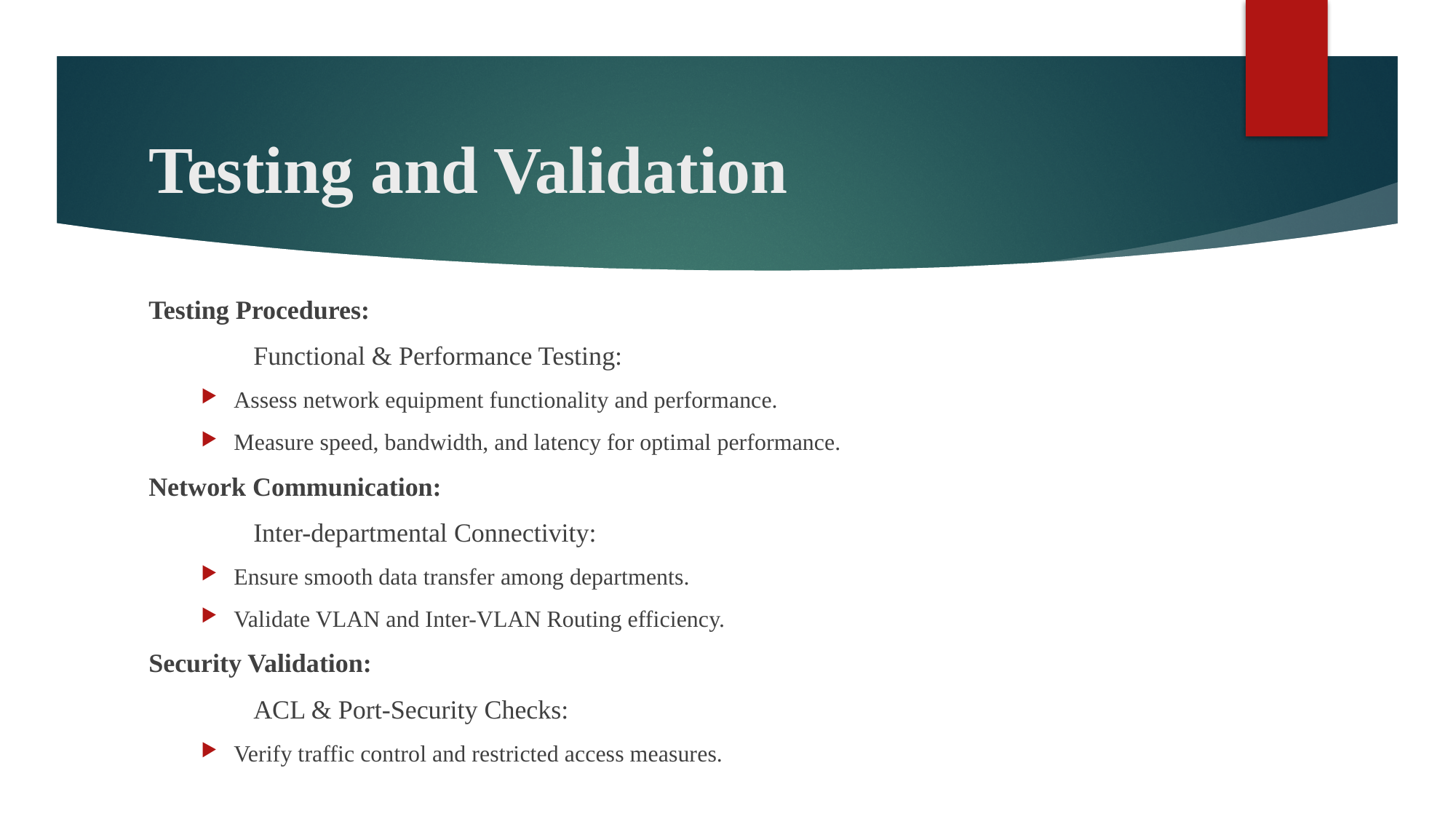

# Testing and Validation
Testing Procedures:
	Functional & Performance Testing:
Assess network equipment functionality and performance.
Measure speed, bandwidth, and latency for optimal performance.
Network Communication:
	Inter-departmental Connectivity:
Ensure smooth data transfer among departments.
Validate VLAN and Inter-VLAN Routing efficiency.
Security Validation:
	ACL & Port-Security Checks:
Verify traffic control and restricted access measures.